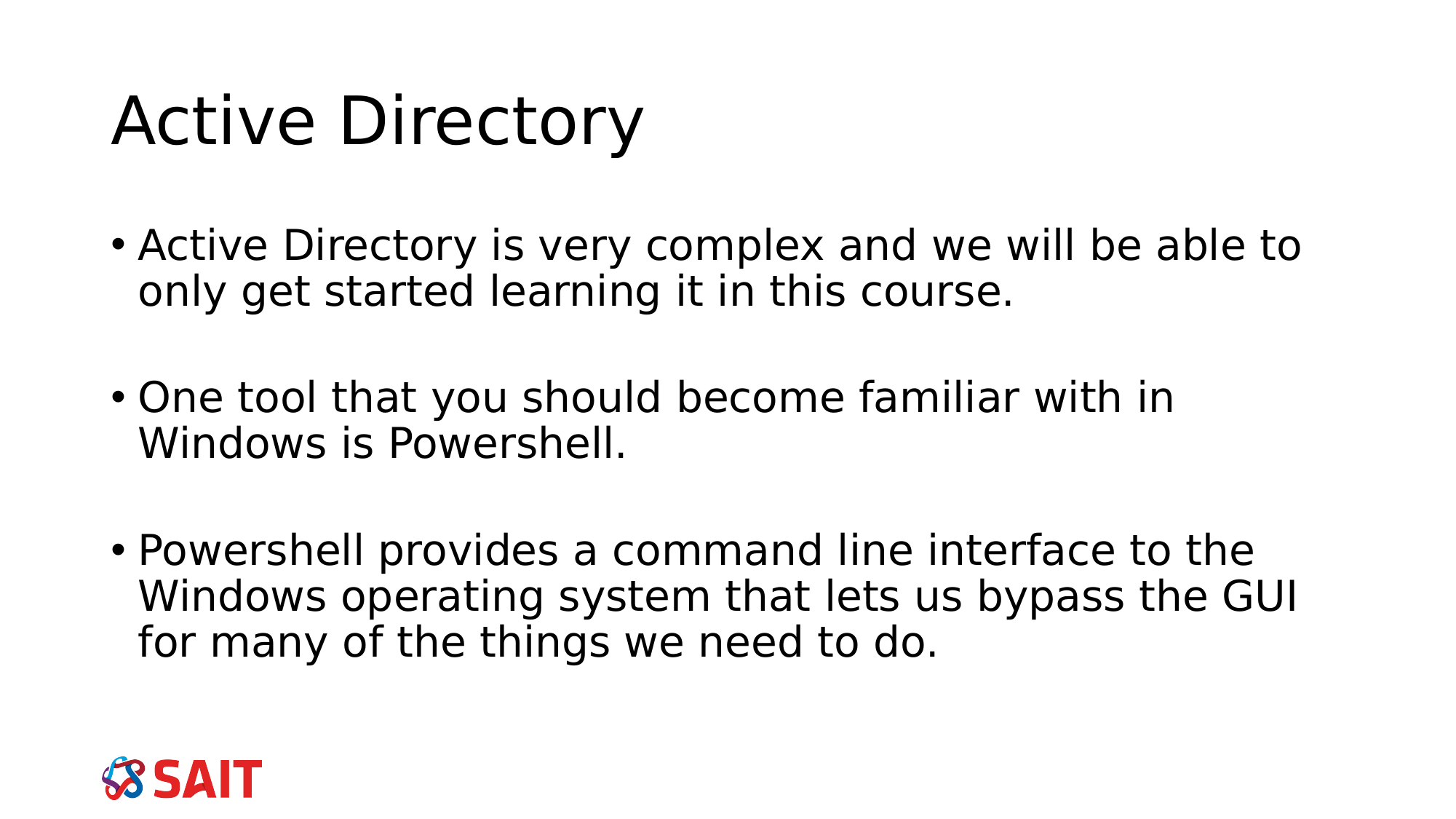

Active Directory
Active Directory is very complex and we will be able to only get started learning it in this course.
One tool that you should become familiar with in Windows is Powershell.
Powershell provides a command line interface to the Windows operating system that lets us bypass the GUI for many of the things we need to do.